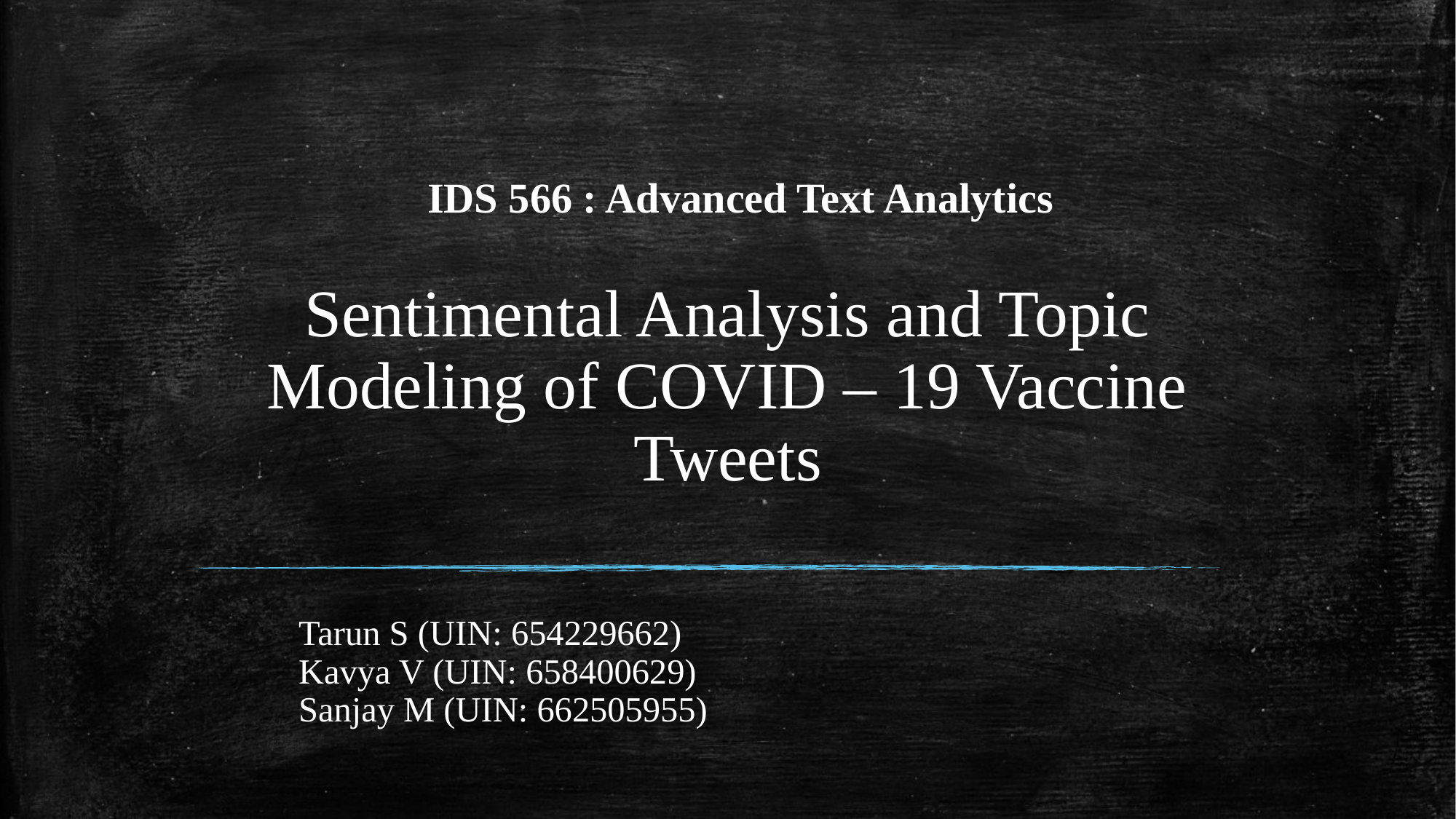

IDS 566 : Advanced Text Analytics
# Sentimental Analysis and Topic Modeling of COVID – 19 Vaccine Tweets
						Tarun S (UIN: 654229662)
						Kavya V (UIN: 658400629)
						Sanjay M (UIN: 662505955)